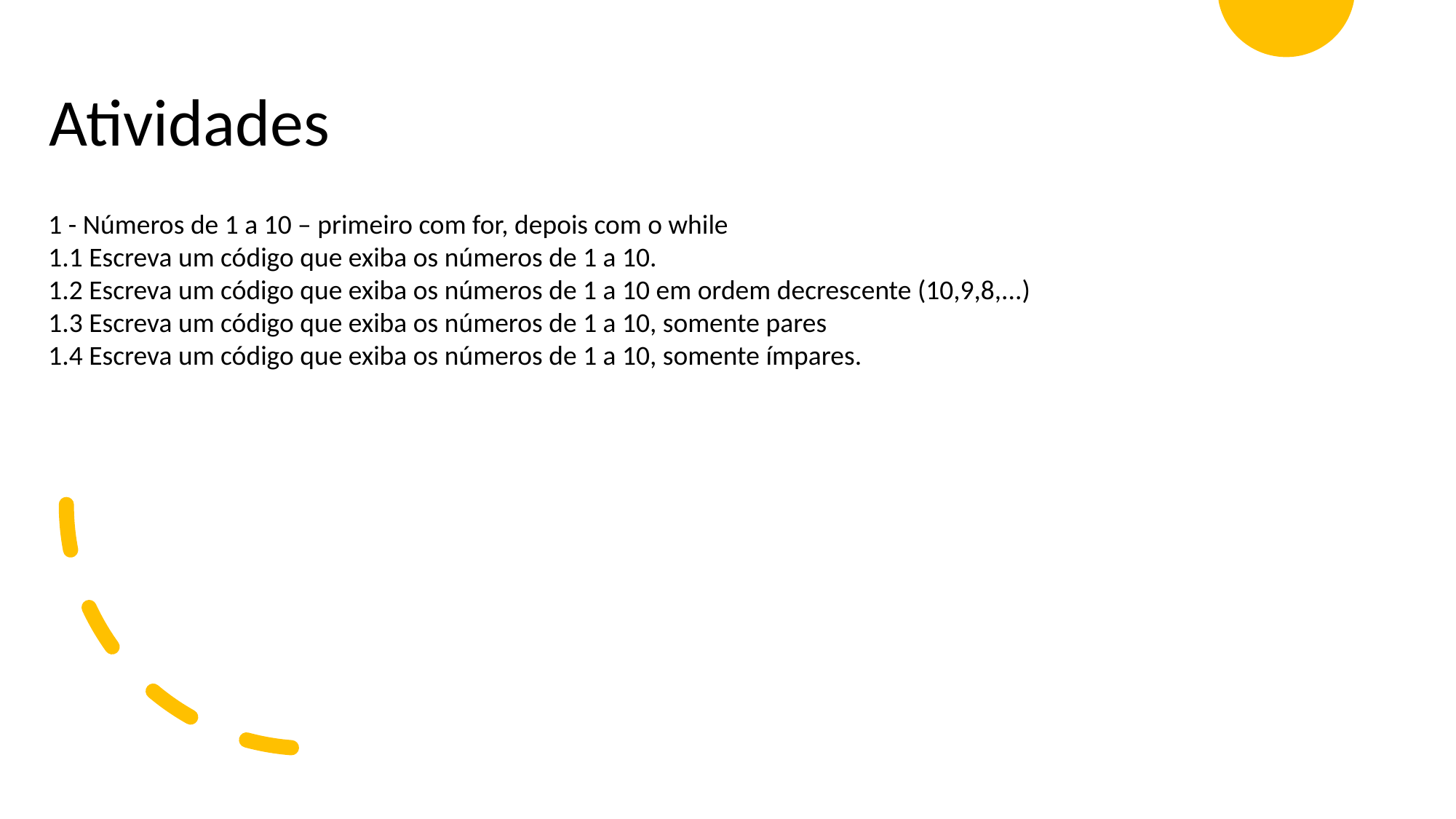

Atividades

1 - Números de 1 a 10 – primeiro com for, depois com o while
1.1 Escreva um código que exiba os números de 1 a 10.
1.2 Escreva um código que exiba os números de 1 a 10 em ordem decrescente (10,9,8,...)
1.3 Escreva um código que exiba os números de 1 a 10, somente pares
1.4 Escreva um código que exiba os números de 1 a 10, somente ímpares.